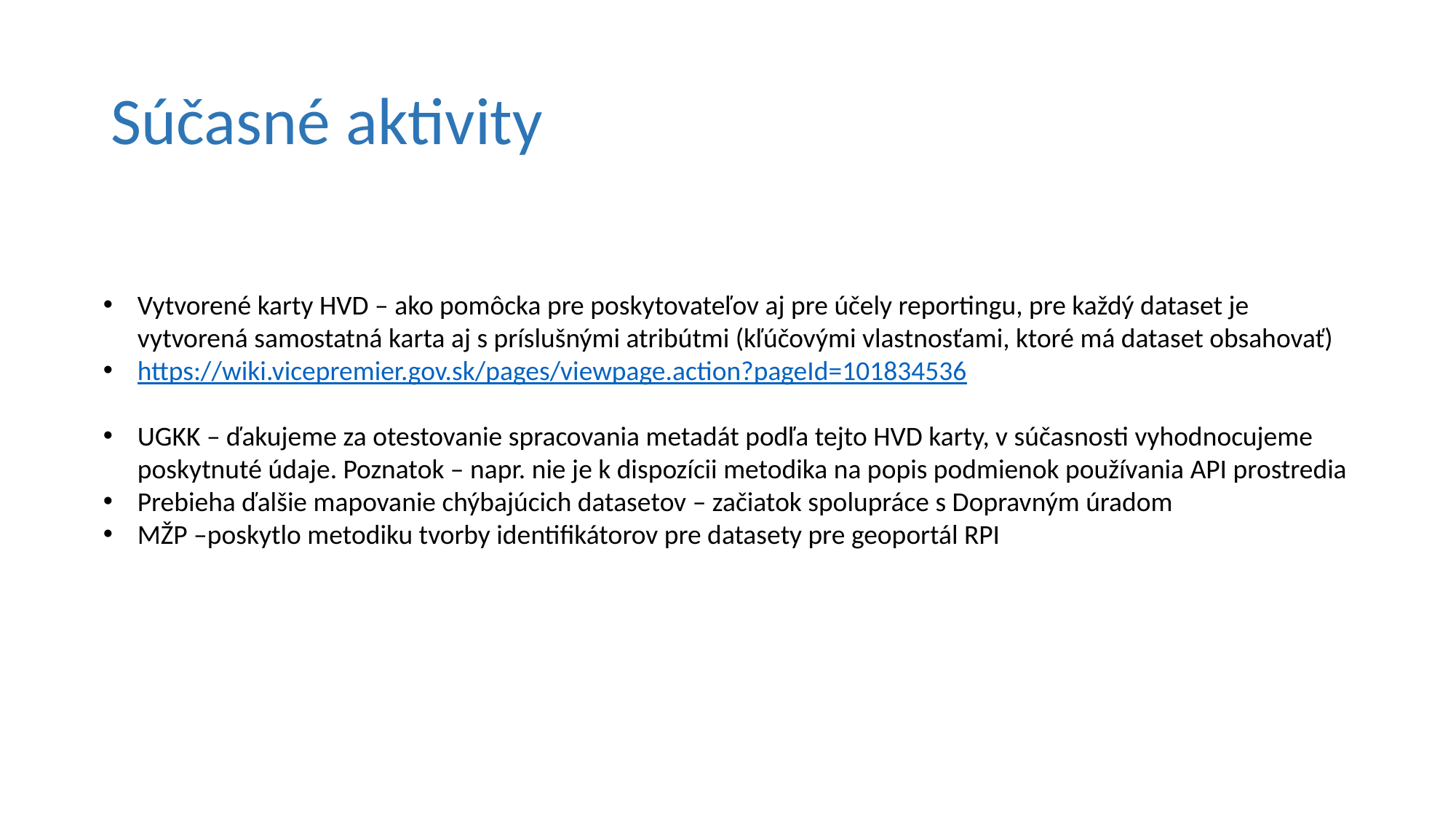

# Súčasné aktivity
Vytvorené karty HVD – ako pomôcka pre poskytovateľov aj pre účely reportingu, pre každý dataset je vytvorená samostatná karta aj s príslušnými atribútmi (kľúčovými vlastnosťami, ktoré má dataset obsahovať)
https://wiki.vicepremier.gov.sk/pages/viewpage.action?pageId=101834536

UGKK – ďakujeme za otestovanie spracovania metadát podľa tejto HVD karty, v súčasnosti vyhodnocujeme poskytnuté údaje. Poznatok – napr. nie je k dispozícii metodika na popis podmienok používania API prostredia
Prebieha ďalšie mapovanie chýbajúcich datasetov – začiatok spolupráce s Dopravným úradom
MŽP –poskytlo metodiku tvorby identifikátorov pre datasety pre geoportál RPI